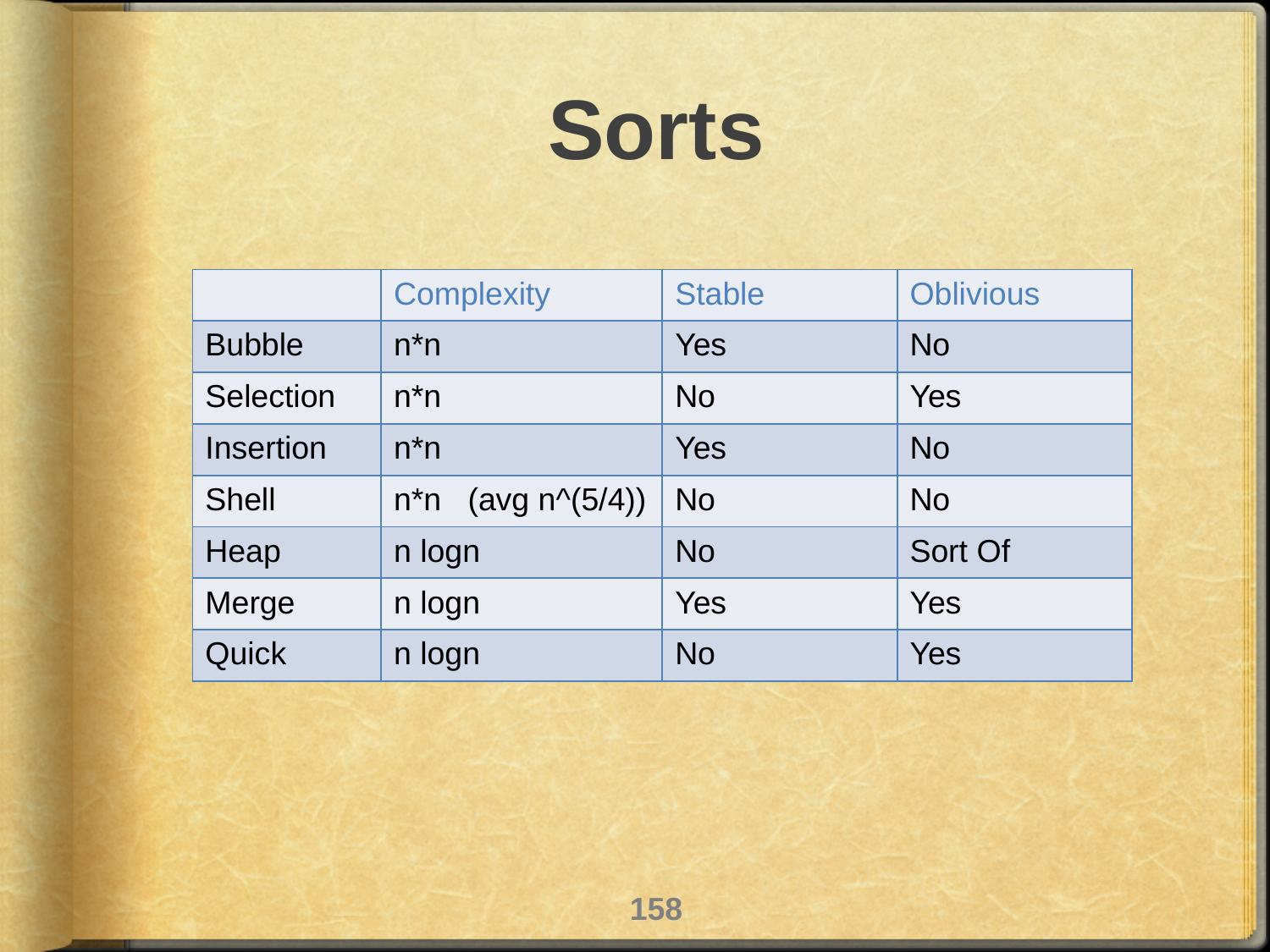

# Sorts
|  | Complexity | Stable | Oblivious |
| --- | --- | --- | --- |
| Bubble | n\*n | Yes | No |
| Selection | n\*n | No | Yes |
| Insertion | n\*n | Yes | No |
| Shell | n\*n (avg n^(5/4)) | No | No |
| Heap | n logn | No | Sort Of |
| Merge | n logn | Yes | Yes |
| Quick | n logn | No | Yes |
158